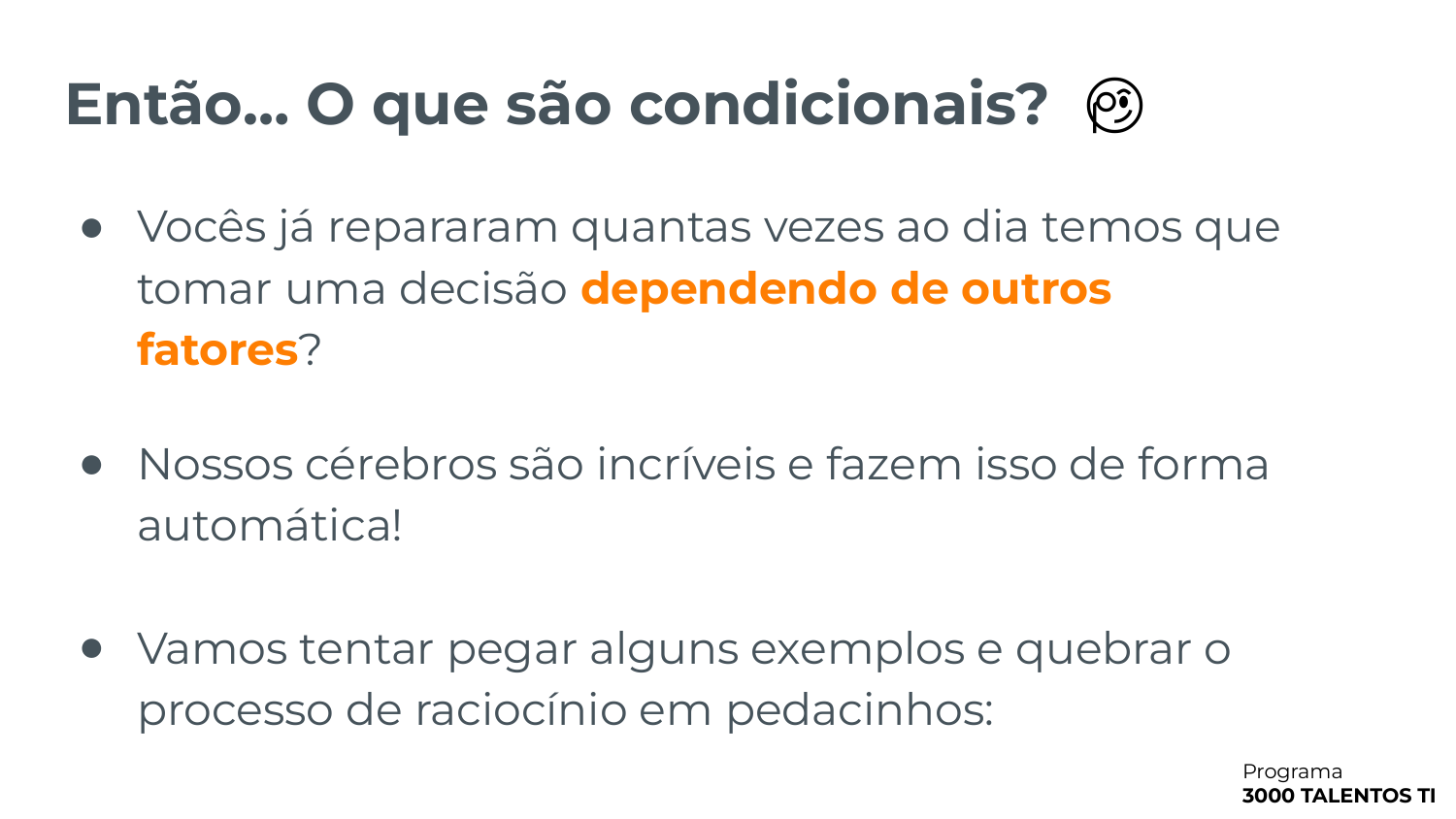

# Então… O que são condicionais?  🧐
Vocês já repararam quantas vezes ao dia temos que tomar uma decisão dependendo de outros fatores?
Nossos cérebros são incríveis e fazem isso de forma automática!
Vamos tentar pegar alguns exemplos e quebrar o processo de raciocínio em pedacinhos: